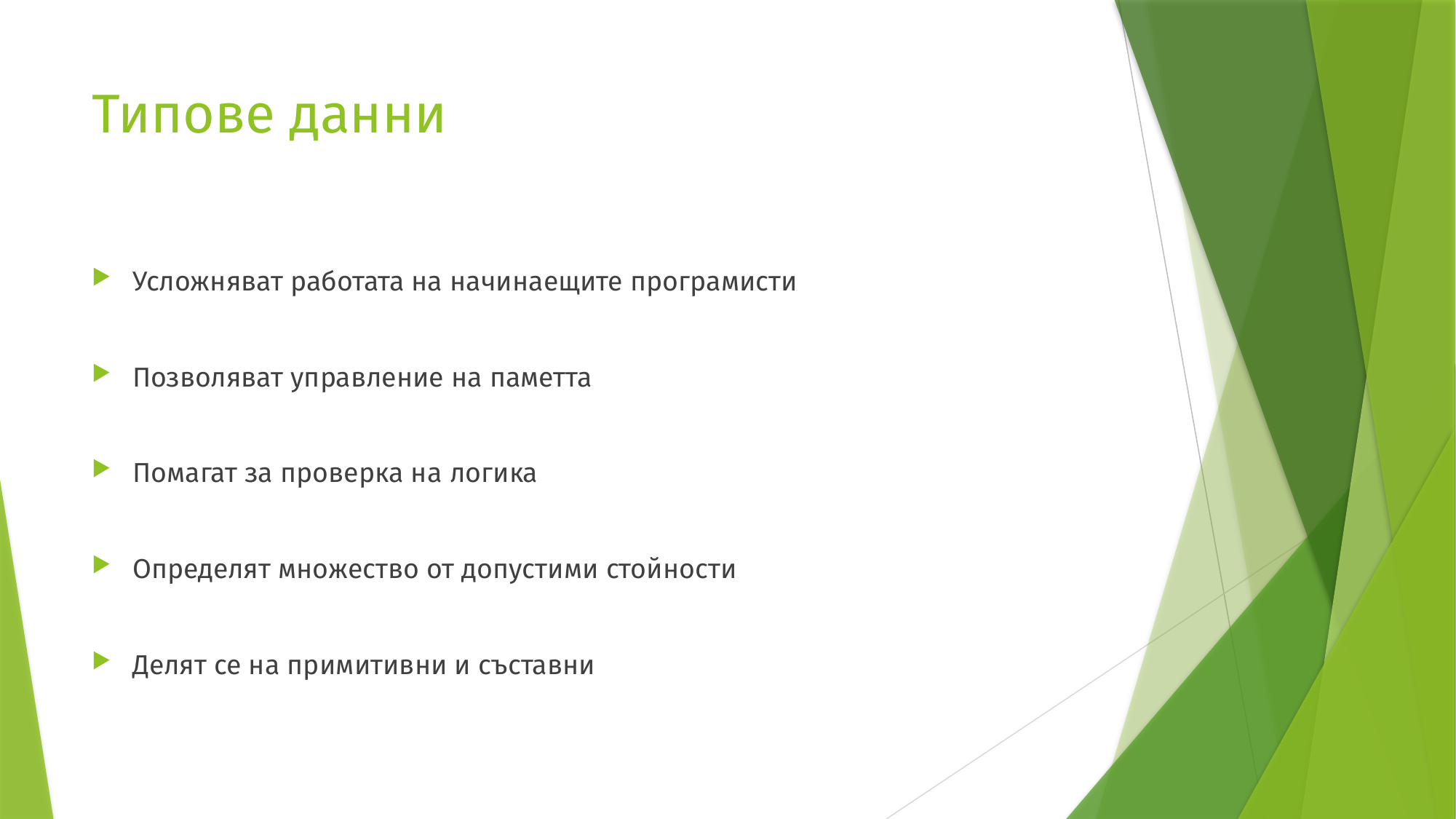

# Типове данни
Усложняват работата на начинаещите програмисти

Позволяват управление на паметта

Помагат за проверка на логика

Определят множество от допустими стойности

Делят се на примитивни и съставни